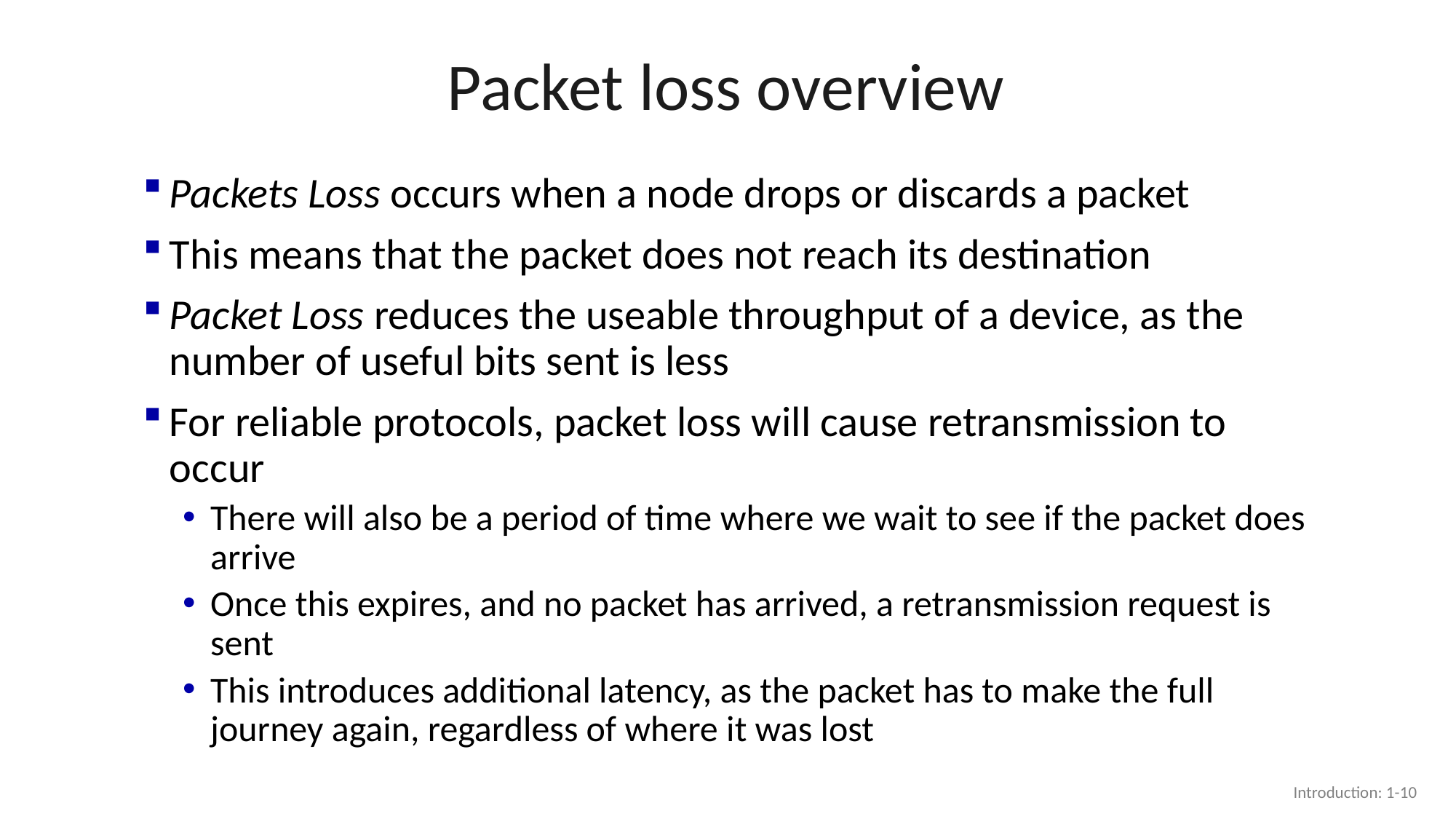

# Packet loss overview
Packets Loss occurs when a node drops or discards a packet
This means that the packet does not reach its destination
Packet Loss reduces the useable throughput of a device, as the number of useful bits sent is less
For reliable protocols, packet loss will cause retransmission to occur
There will also be a period of time where we wait to see if the packet does arrive
Once this expires, and no packet has arrived, a retransmission request is sent
This introduces additional latency, as the packet has to make the full journey again, regardless of where it was lost
Introduction: 1-10